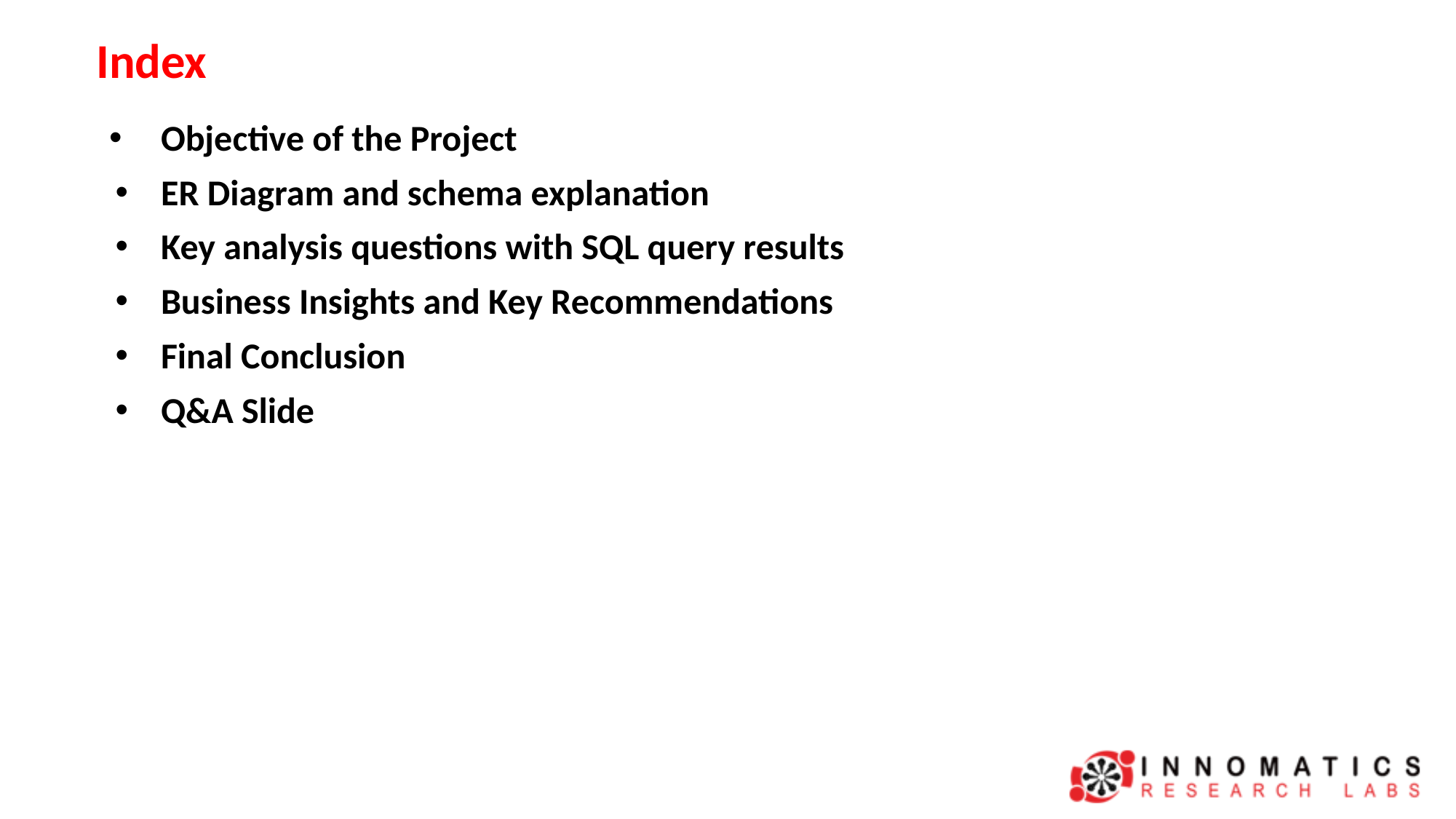

Index
Objective of the Project
ER Diagram and schema explanation
Key analysis questions with SQL query results
Business Insights and Key Recommendations
Final Conclusion
Q&A Slide